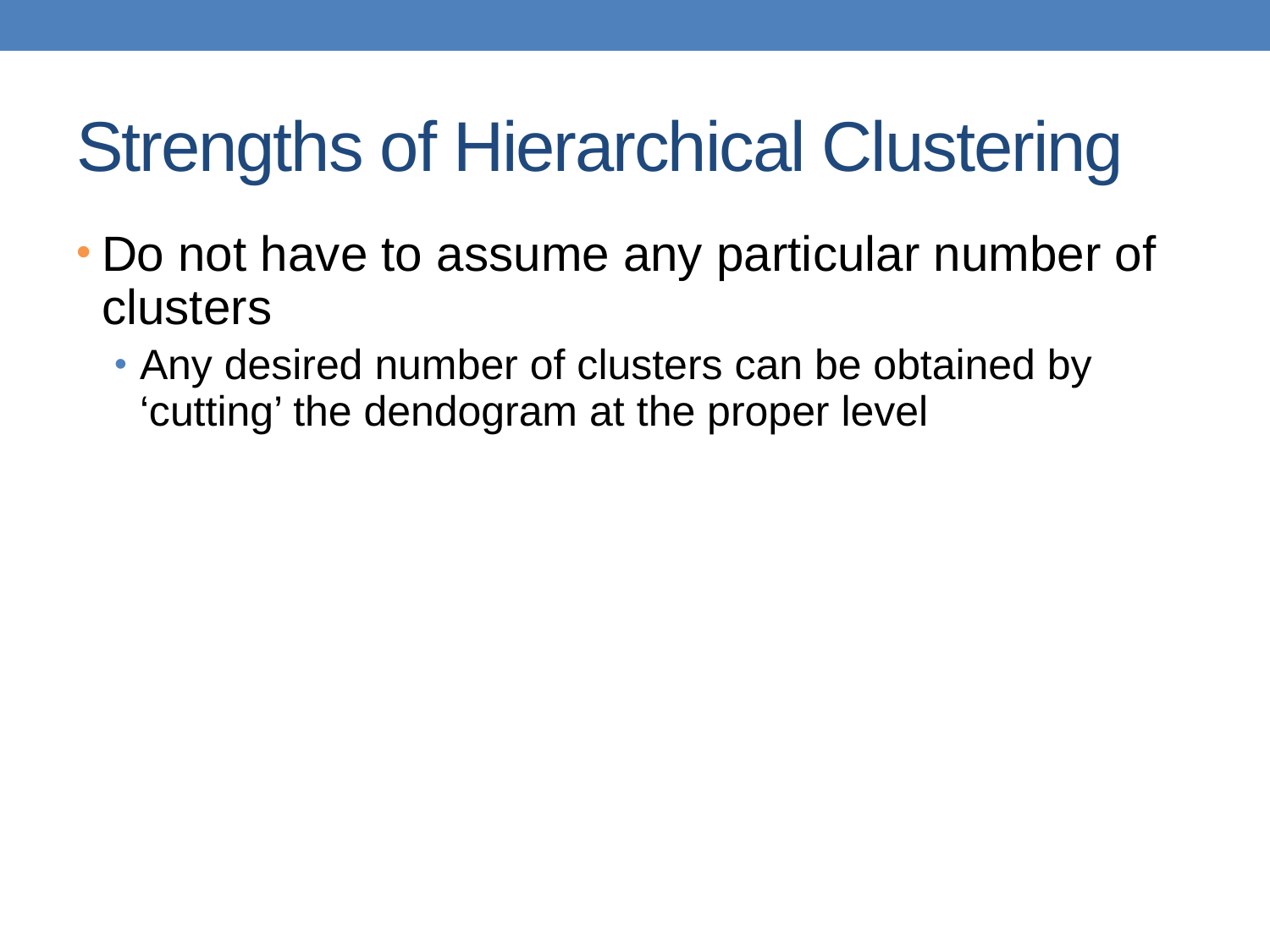

# Strengths of Hierarchical Clustering
Do not have to assume any particular number of clusters
Any desired number of clusters can be obtained by ‘cutting’ the dendogram at the proper level